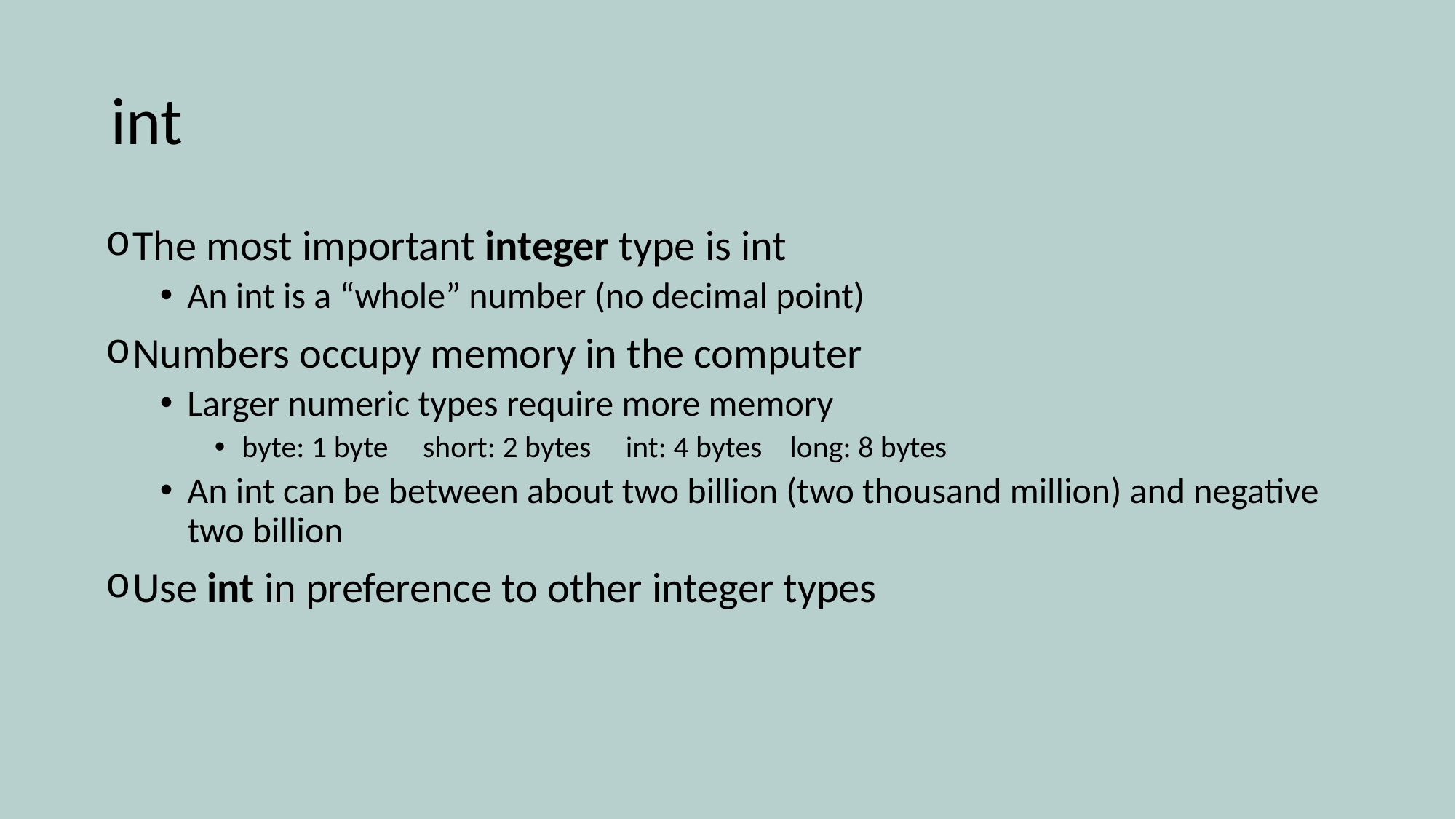

# int
The most important integer type is int
An int is a “whole” number (no decimal point)
Numbers occupy memory in the computer
Larger numeric types require more memory
byte: 1 byte     short: 2 bytes     int: 4 bytes    long: 8 bytes
An int can be between about two billion (two thousand million) and negative two billion
Use int in preference to other integer types